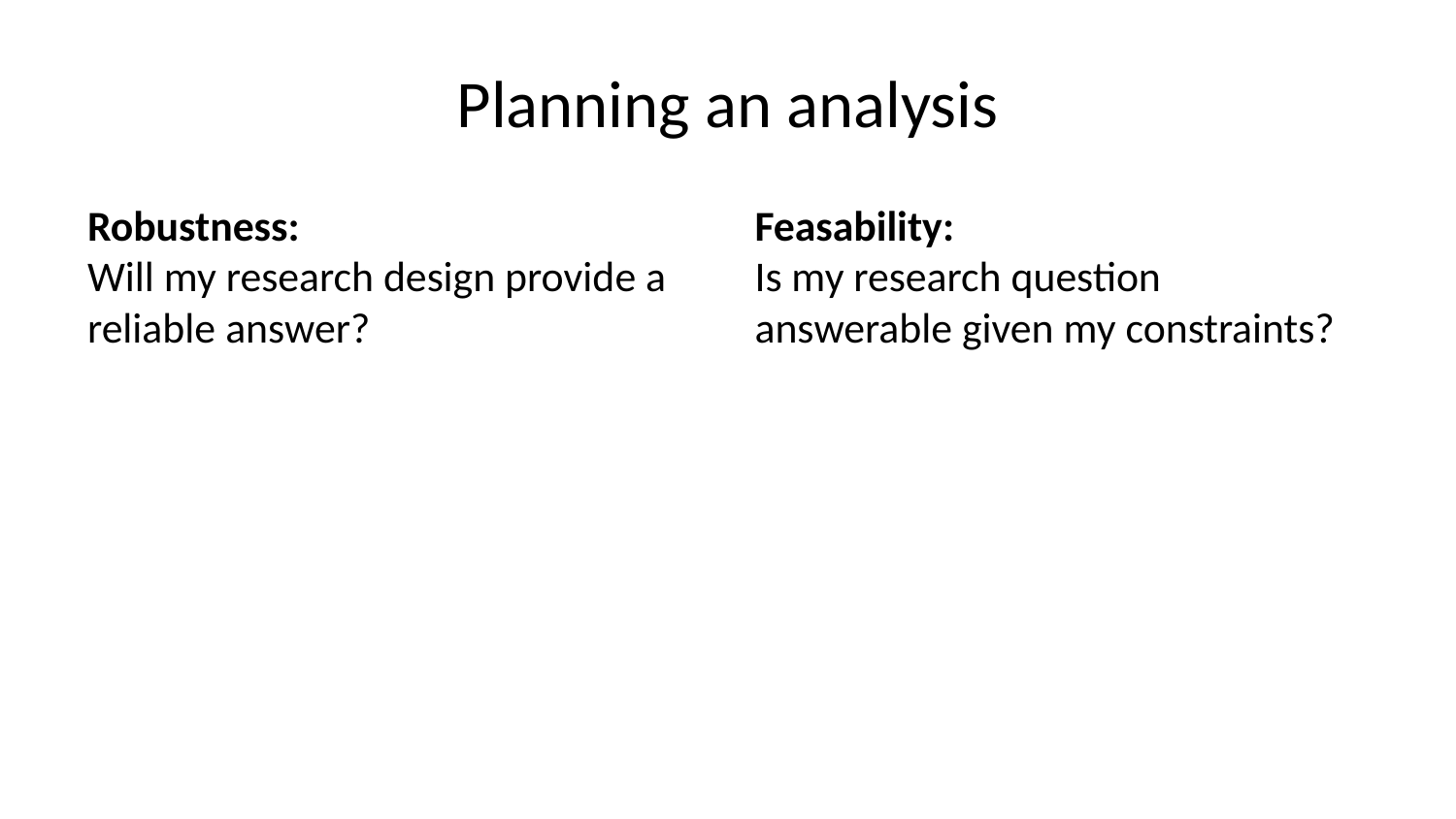

# Planning an analysis
Robustness: 
Will my research design provide a reliable answer?
Feasability: 
Is my research question answerable given my constraints?